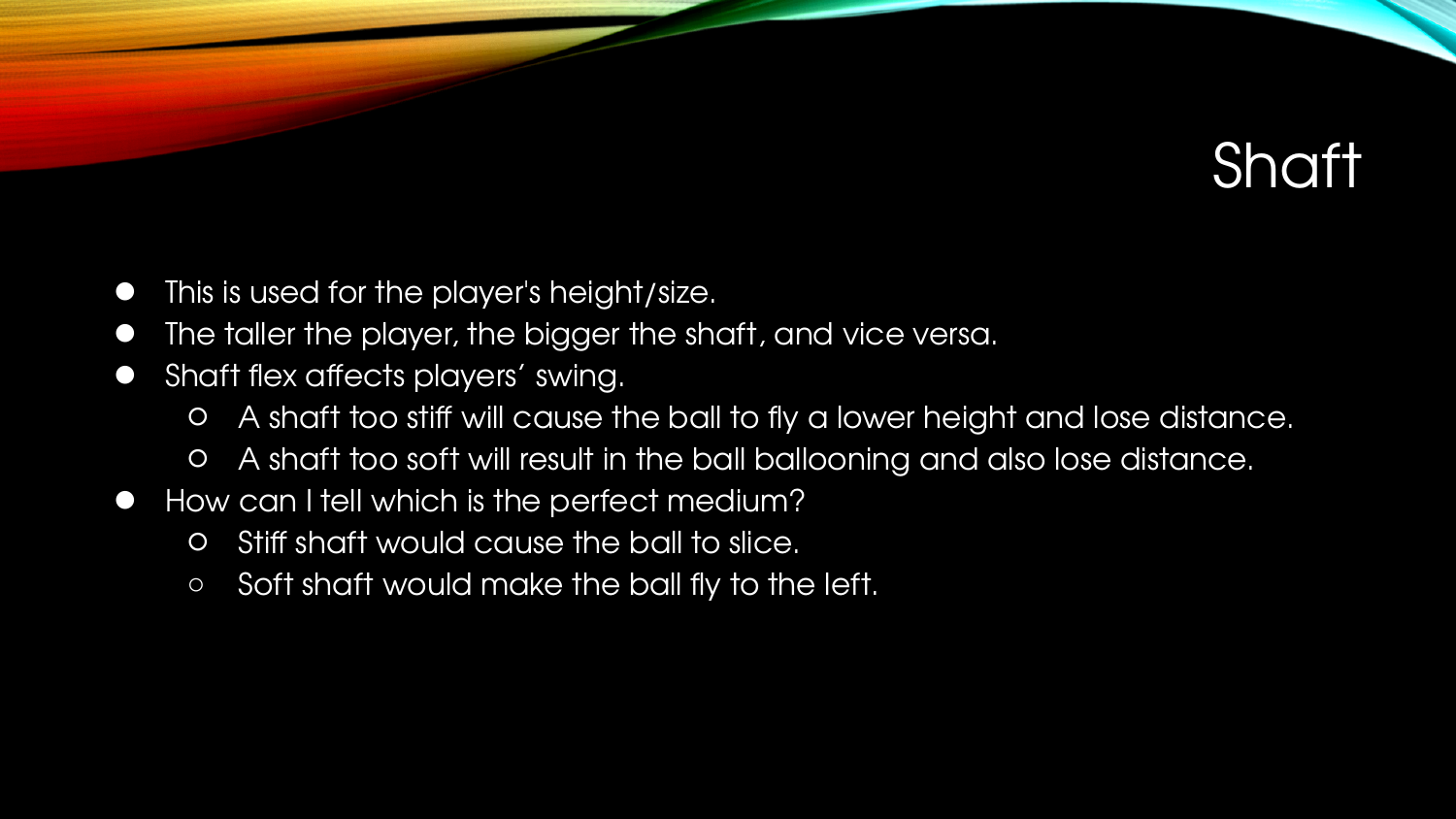

# Shaft
This is used for the player's height/size.
The taller the player, the bigger the shaft, and vice versa.
Shaft flex affects players’ swing.
A shaft too stiff will cause the ball to fly a lower height and lose distance.
A shaft too soft will result in the ball ballooning and also lose distance.
How can I tell which is the perfect medium?
Stiff shaft would cause the ball to slice.
Soft shaft would make the ball fly to the left.